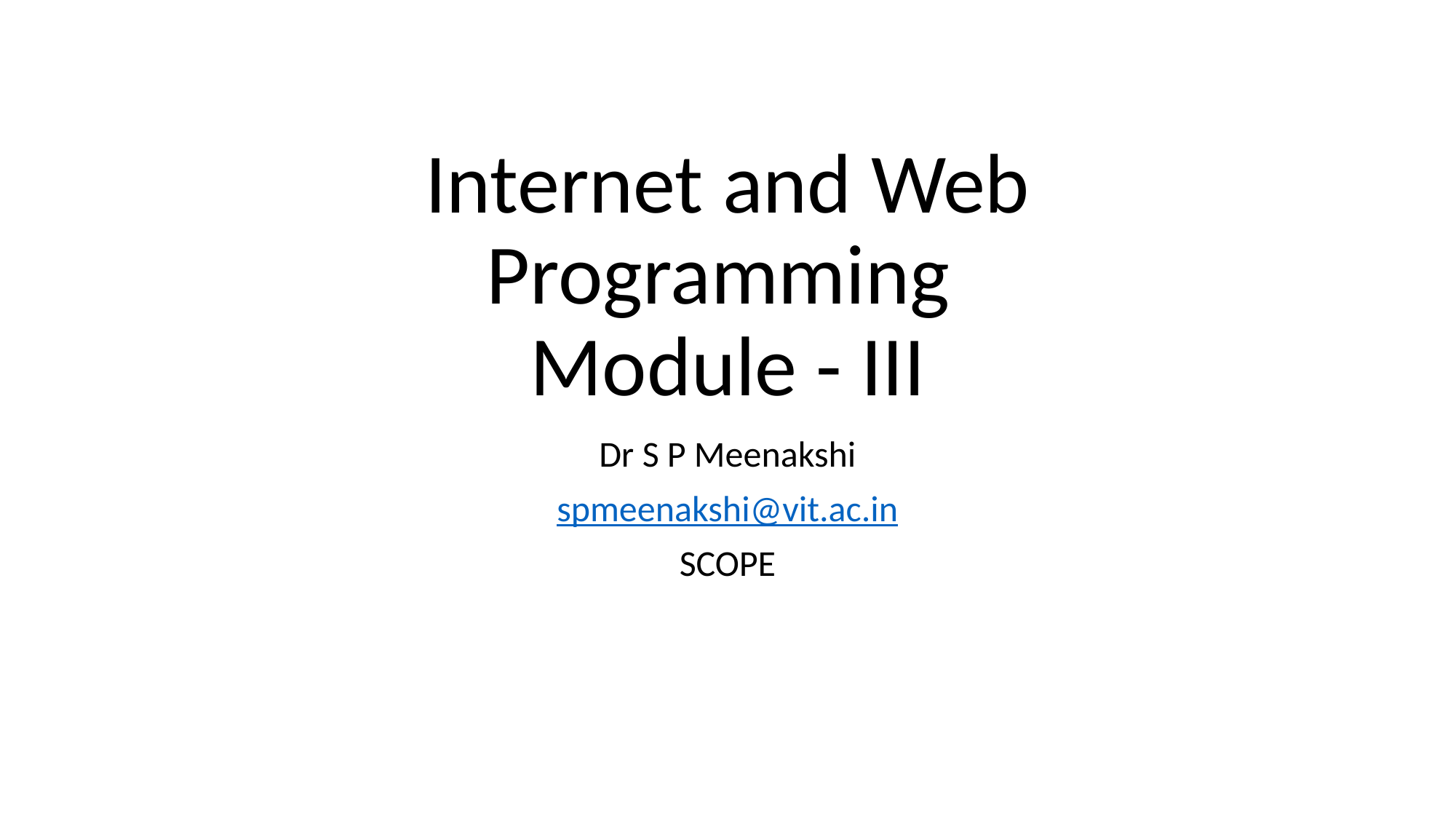

# Internet and Web Programming Module - III
Dr S P Meenakshi
spmeenakshi@vit.ac.in
SCOPE